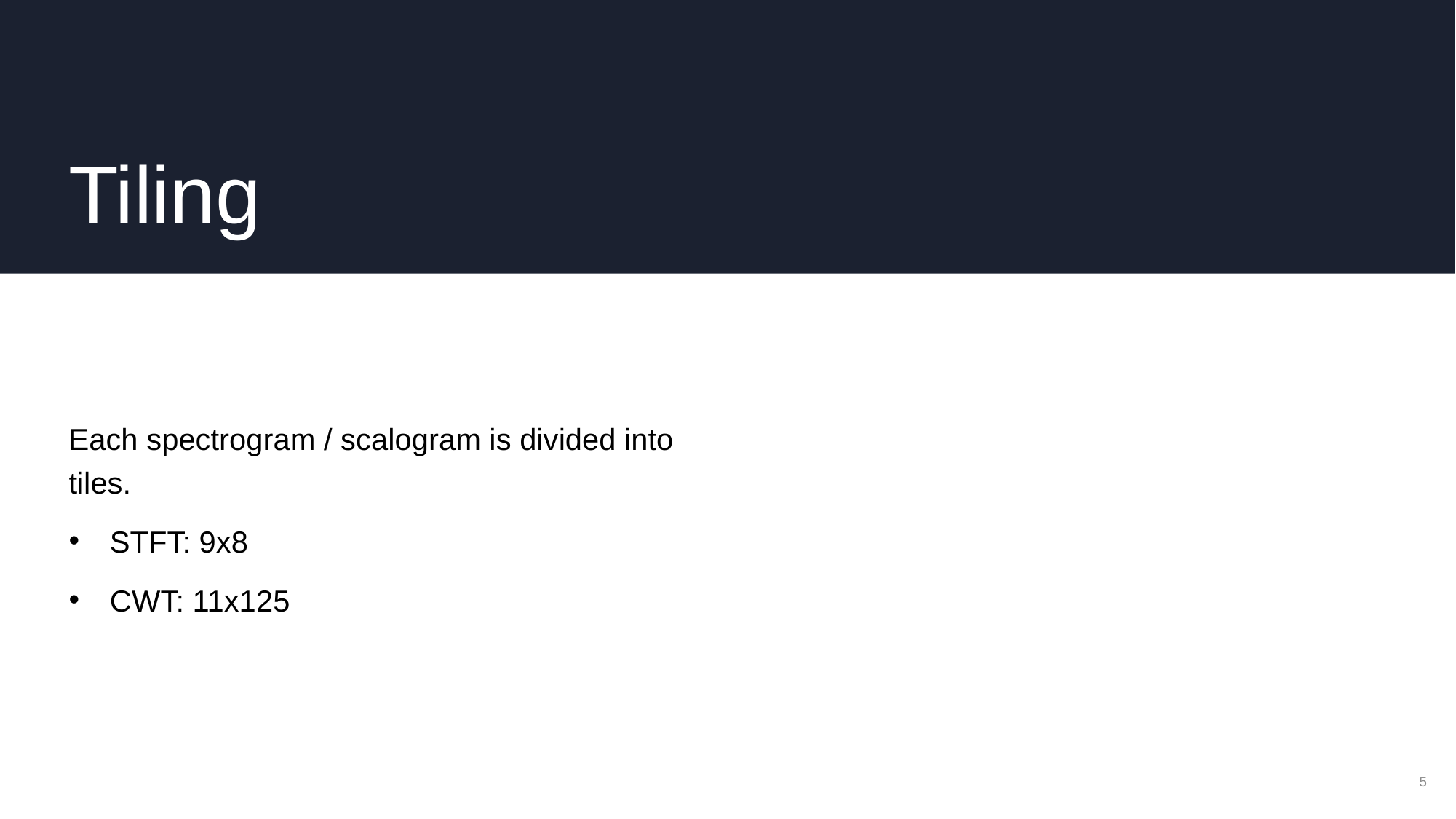

# Tiling
Each spectrogram / scalogram is divided into tiles.
STFT: 9x8
CWT: 11x125
5